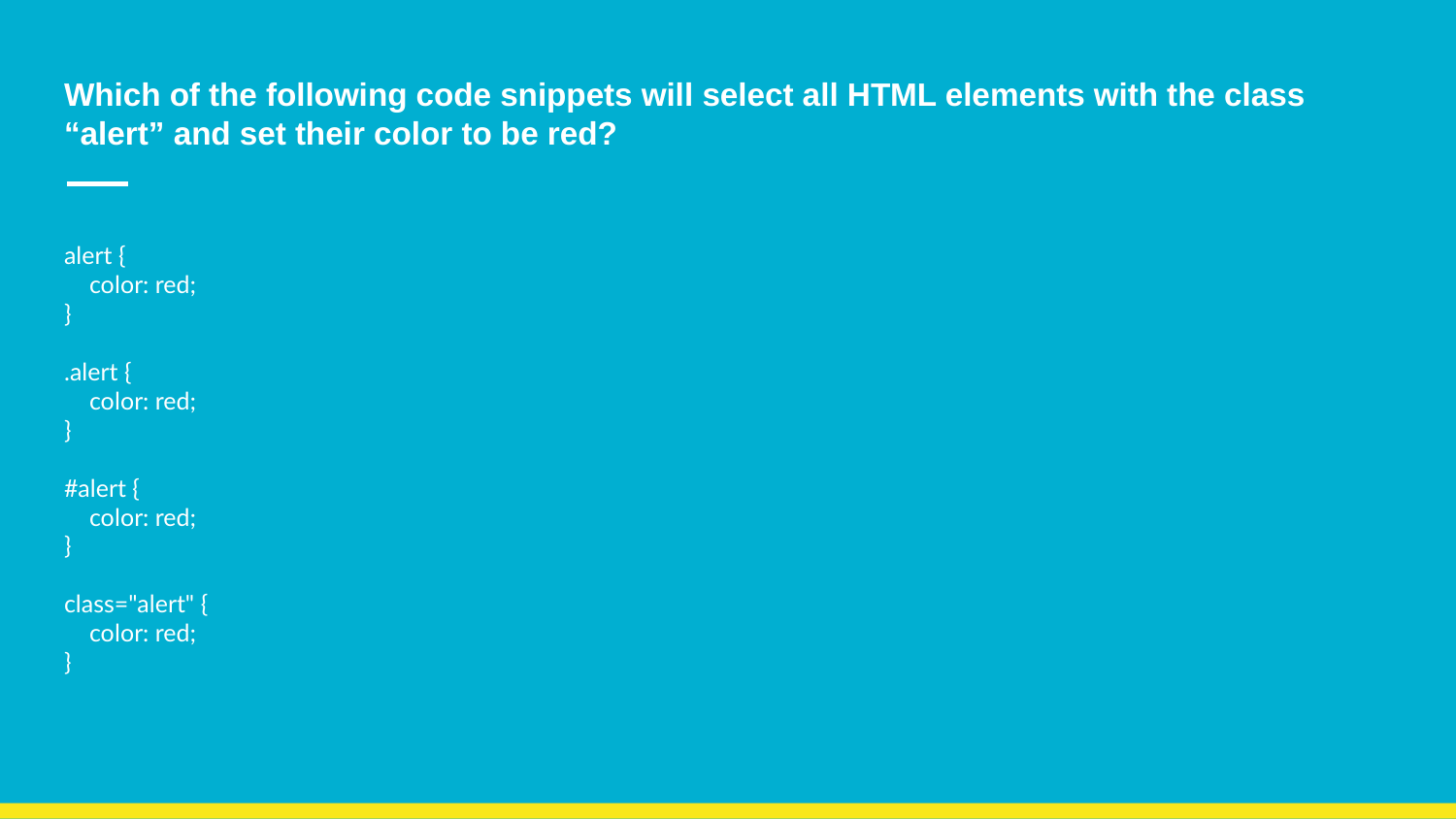

# Which of the following code snippets will select all HTML elements with the class “alert” and set their color to be red?
alert {
    color: red;
}

.alert {
    color: red;
}

#alert {
    color: red;
}

class="alert" {
    color: red;
}